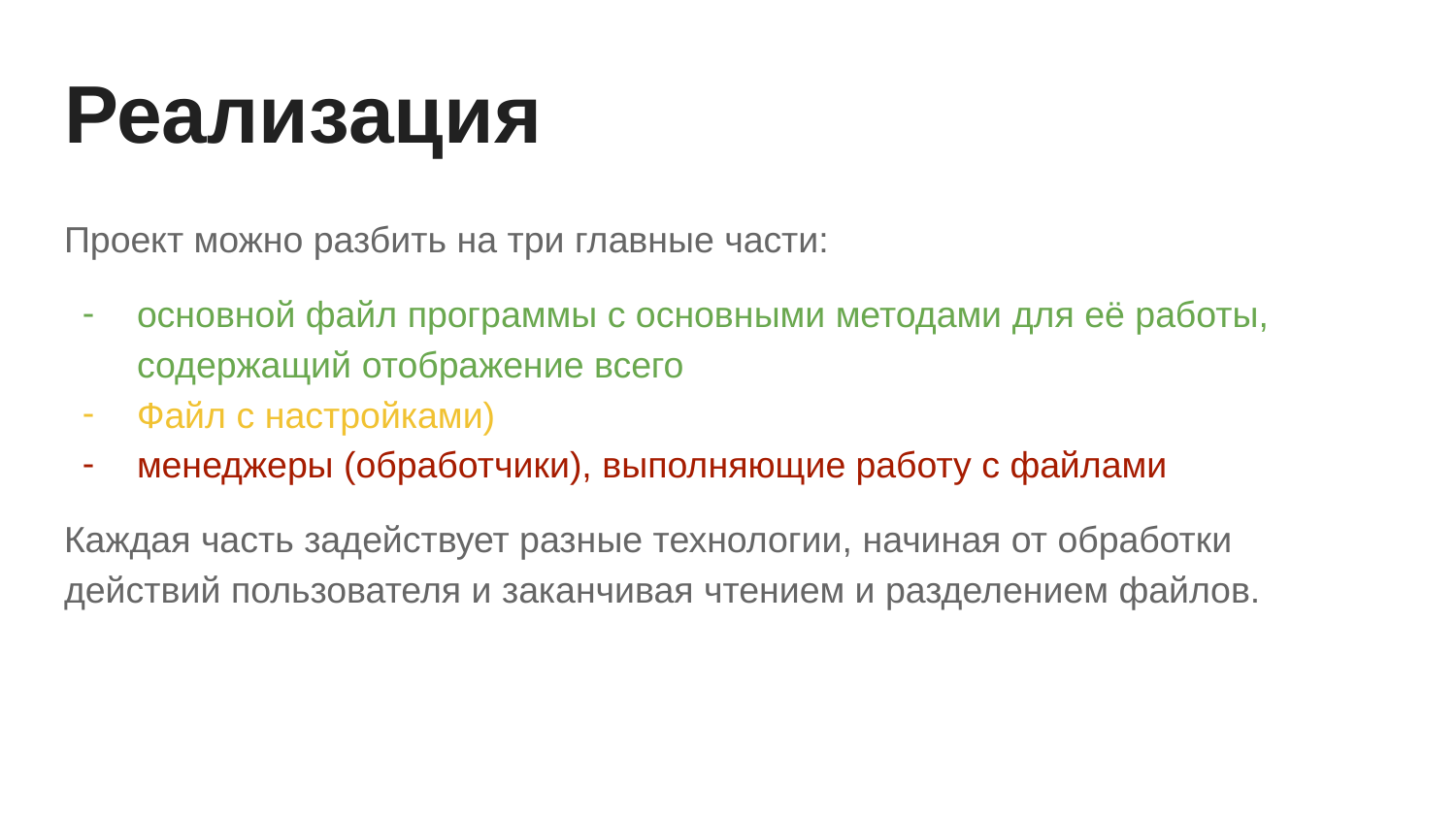

# Реализация
Проект можно разбить на три главные части:
основной файл программы с основными методами для её работы, содержащий отображение всего
Файл с настройками)
менеджеры (обработчики), выполняющие работу с файлами
Каждая часть задействует разные технологии, начиная от обработки действий пользователя и заканчивая чтением и разделением файлов.